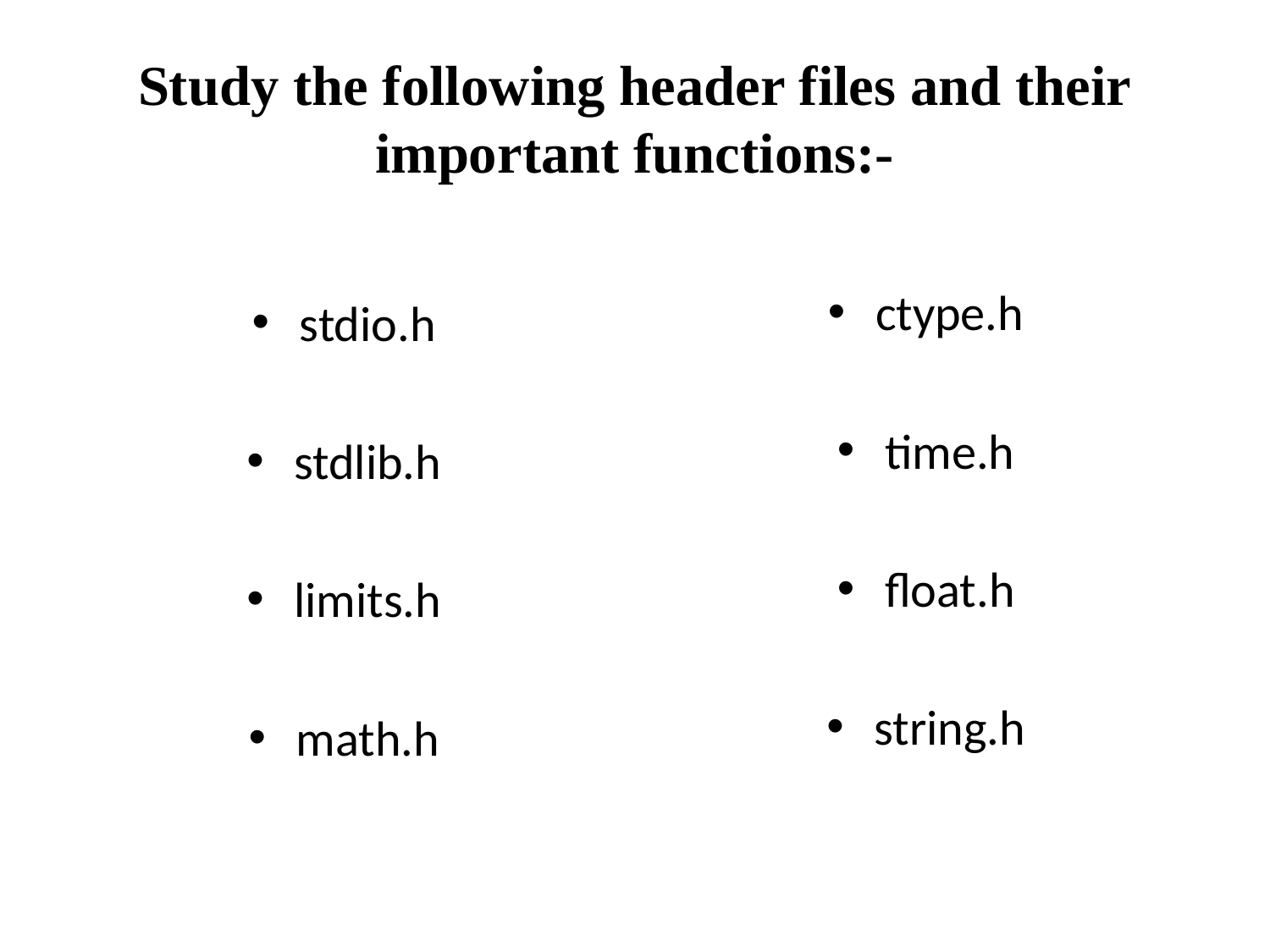

# Study the following header files and their important functions:-
ctype.h

time.h

float.h

string.h

stdio.h

stdlib.h

limits.h

math.h